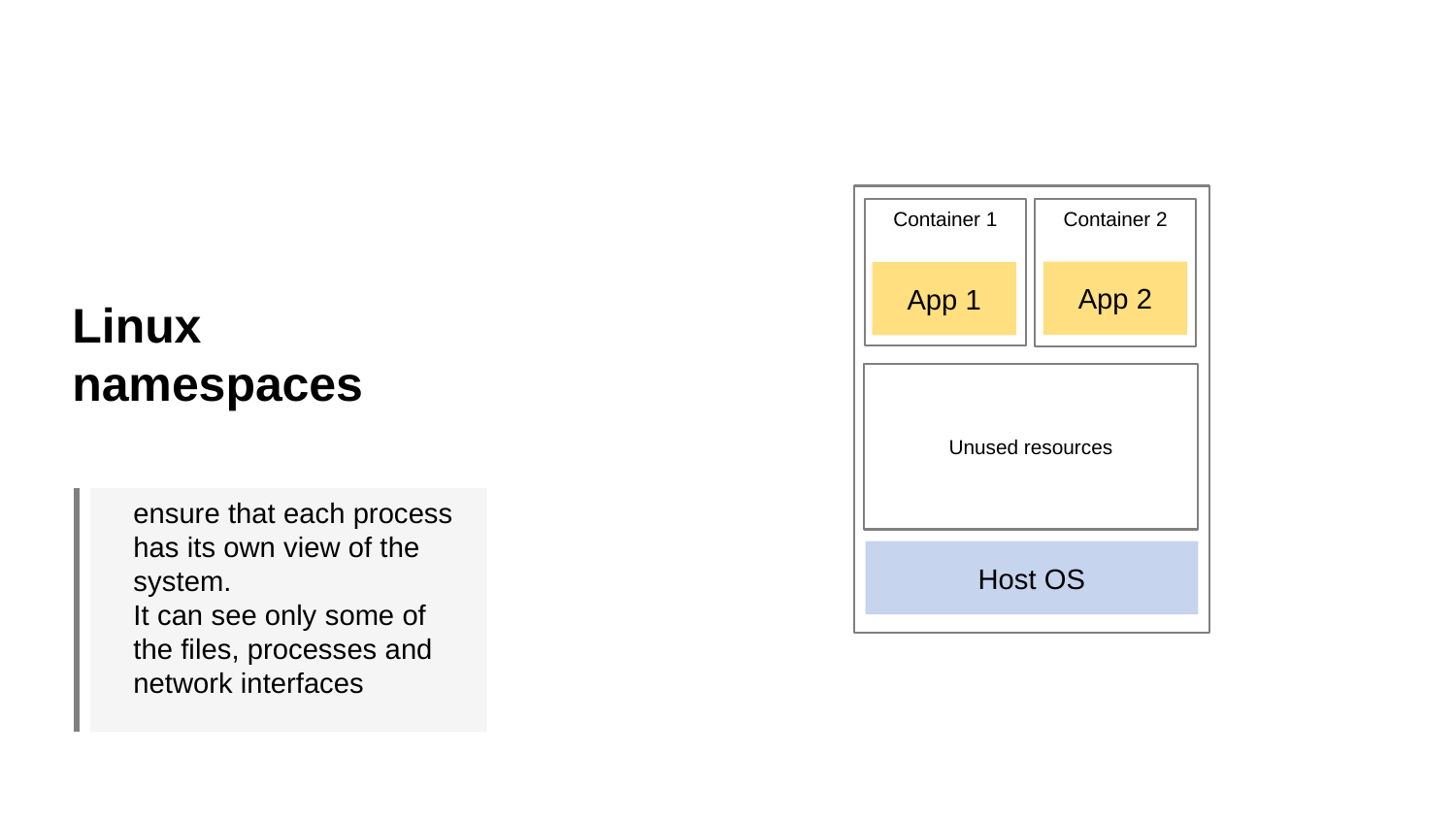

Container 1
App 1
Container 2
App 2
Unused resources
Host OS
Linux namespaces
ensure that each process has its own view of the system.
It can see only some of the files, processes and network interfaces